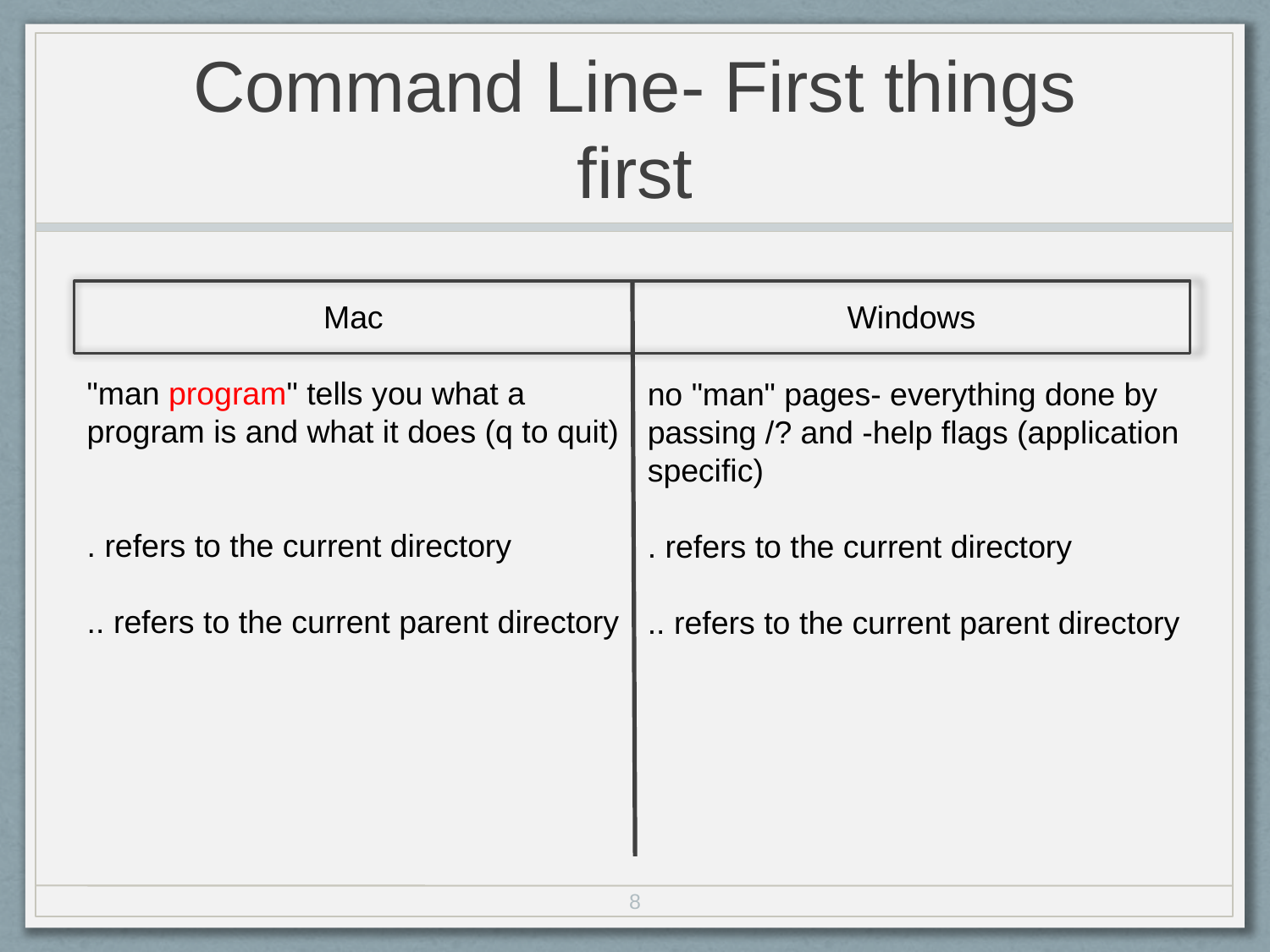

# Command Line- First things first

Mac
Windows
"man program" tells you what a program is and what it does (q to quit)

. refers to the current directory

.. refers to the current parent directory
no "man" pages- everything done by passing /? and -help flags (application specific)

. refers to the current directory

.. refers to the current parent directory

8